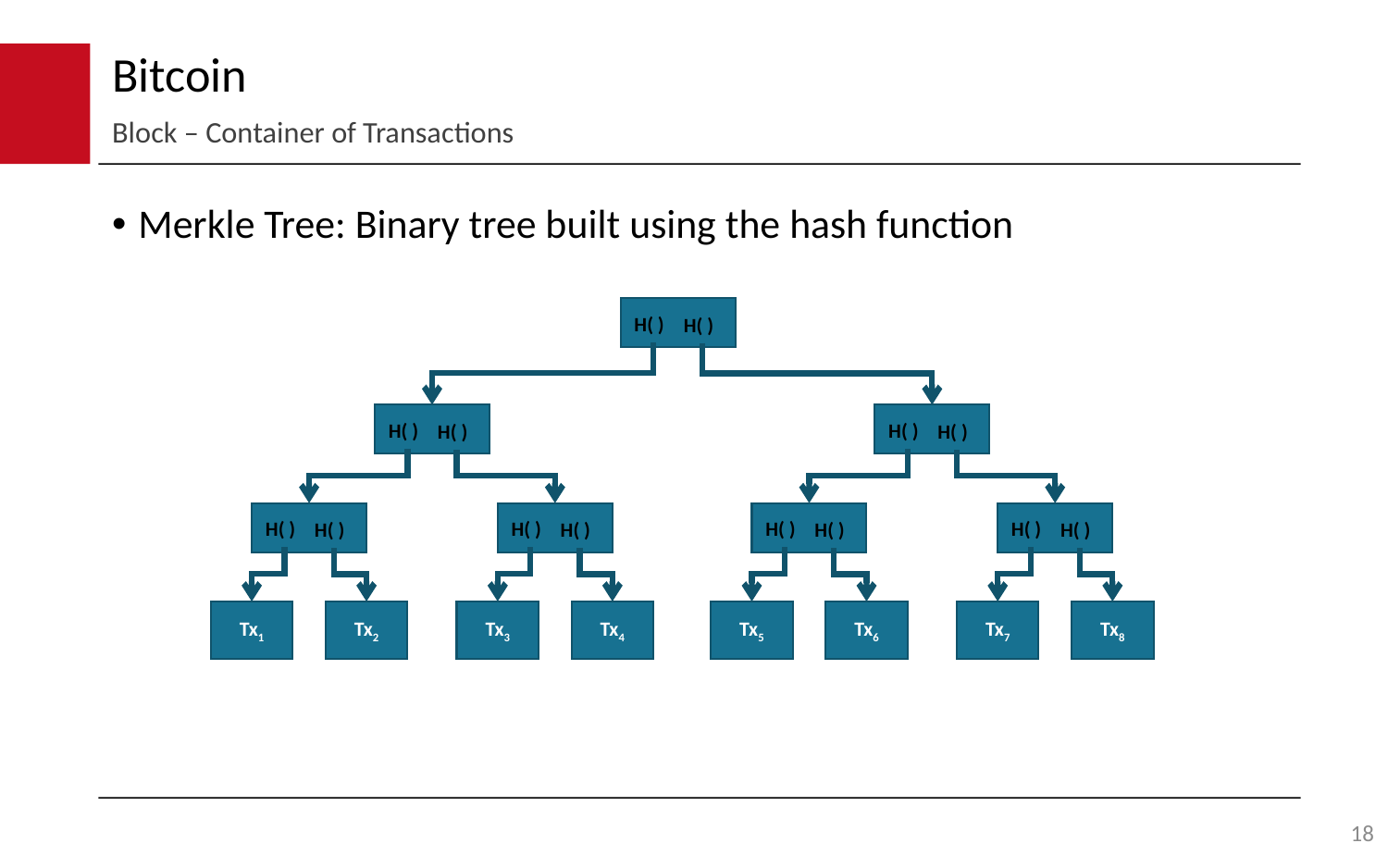

# Bitcoin
Block – Container of Transactions
Merkle Tree: Binary tree built using the hash function

H( )
H( )

H( )
H( )
H( )
H( )

H( )
H( )
H( )
H( )
H( )
H( )
H( )
H( )
Tx1
Tx2
Tx3
Tx4
Tx5
Tx6
Tx7
Tx8
18